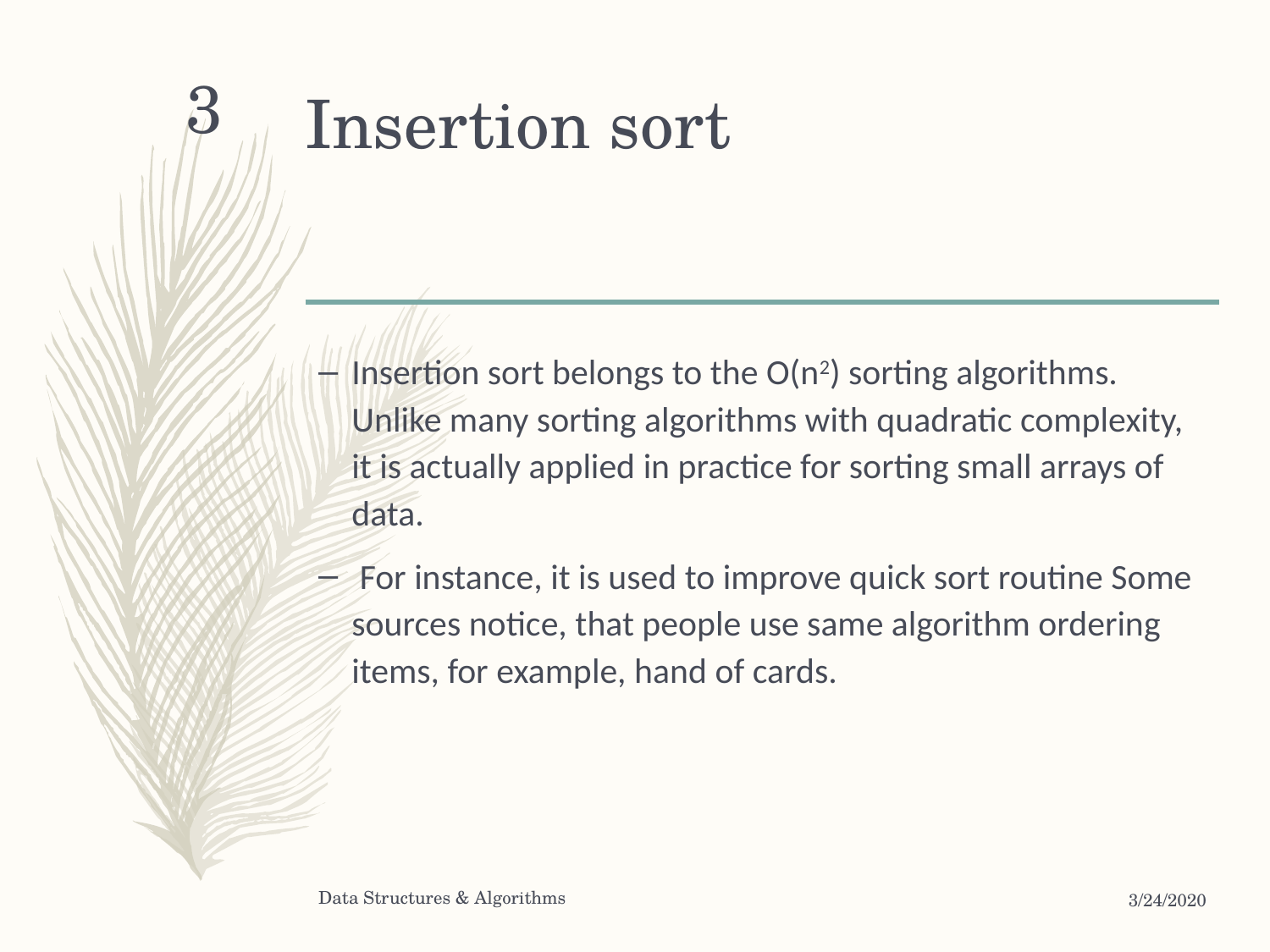

# Insertion sort
3
Insertion sort belongs to the O(n2) sorting algorithms. Unlike many sorting algorithms with quadratic complexity, it is actually applied in practice for sorting small arrays of data.
 For instance, it is used to improve quick sort routine Some sources notice, that people use same algorithm ordering items, for example, hand of cards.
Data Structures & Algorithms
3/24/2020